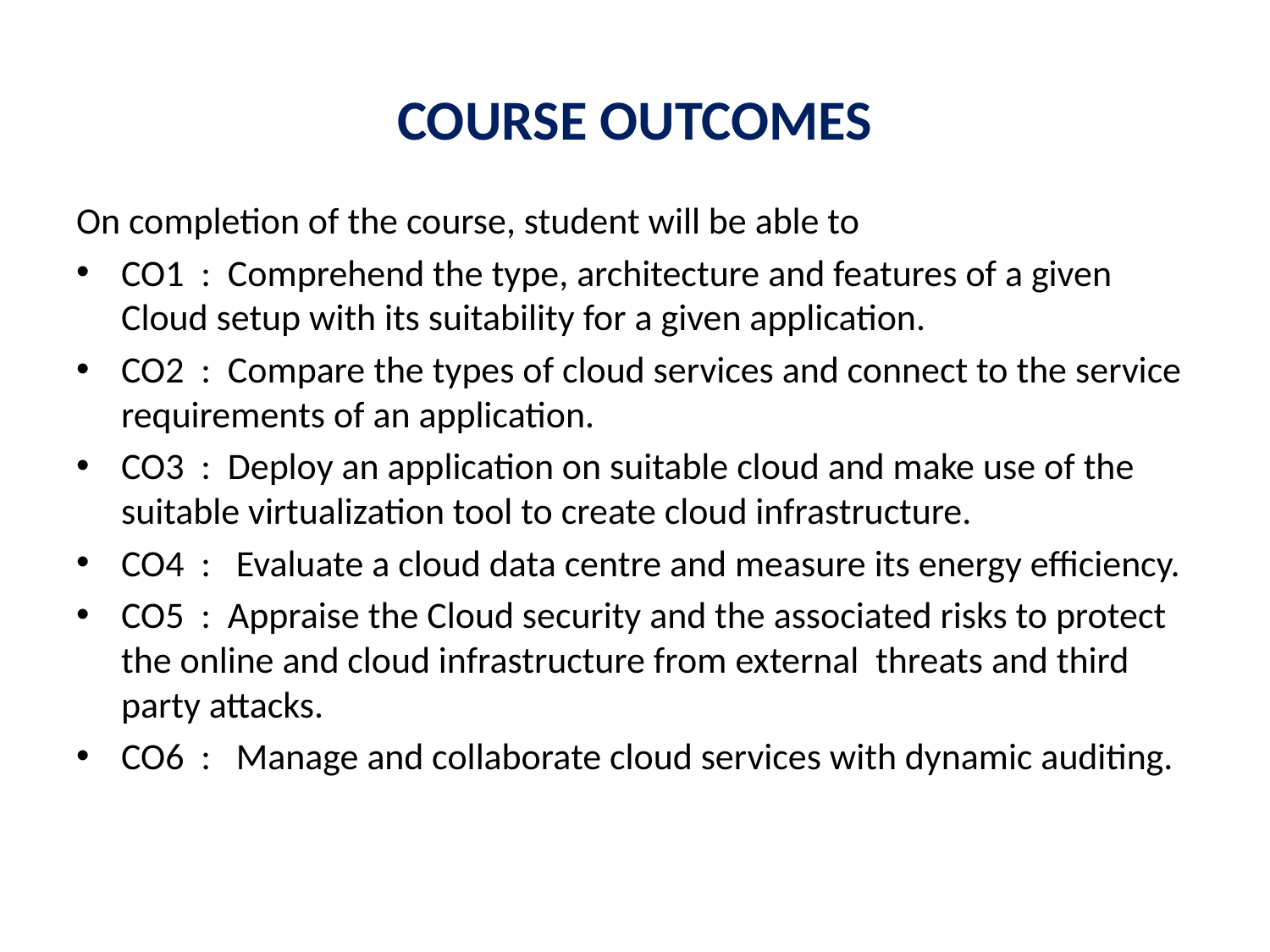

# COURSE OUTCOMES
On completion of the course, student will be able to
CO1  :  Comprehend the type, architecture and features of a given Cloud setup with its suitability for a given application.
CO2  :  Compare the types of cloud services and connect to the service requirements of an application.
CO3  :  Deploy an application on suitable cloud and make use of the suitable virtualization tool to create cloud infrastructure.
CO4  :   Evaluate a cloud data centre and measure its energy efficiency.
CO5  :  Appraise the Cloud security and the associated risks to protect the online and cloud infrastructure from external  threats and third party attacks.
CO6  :   Manage and collaborate cloud services with dynamic auditing.